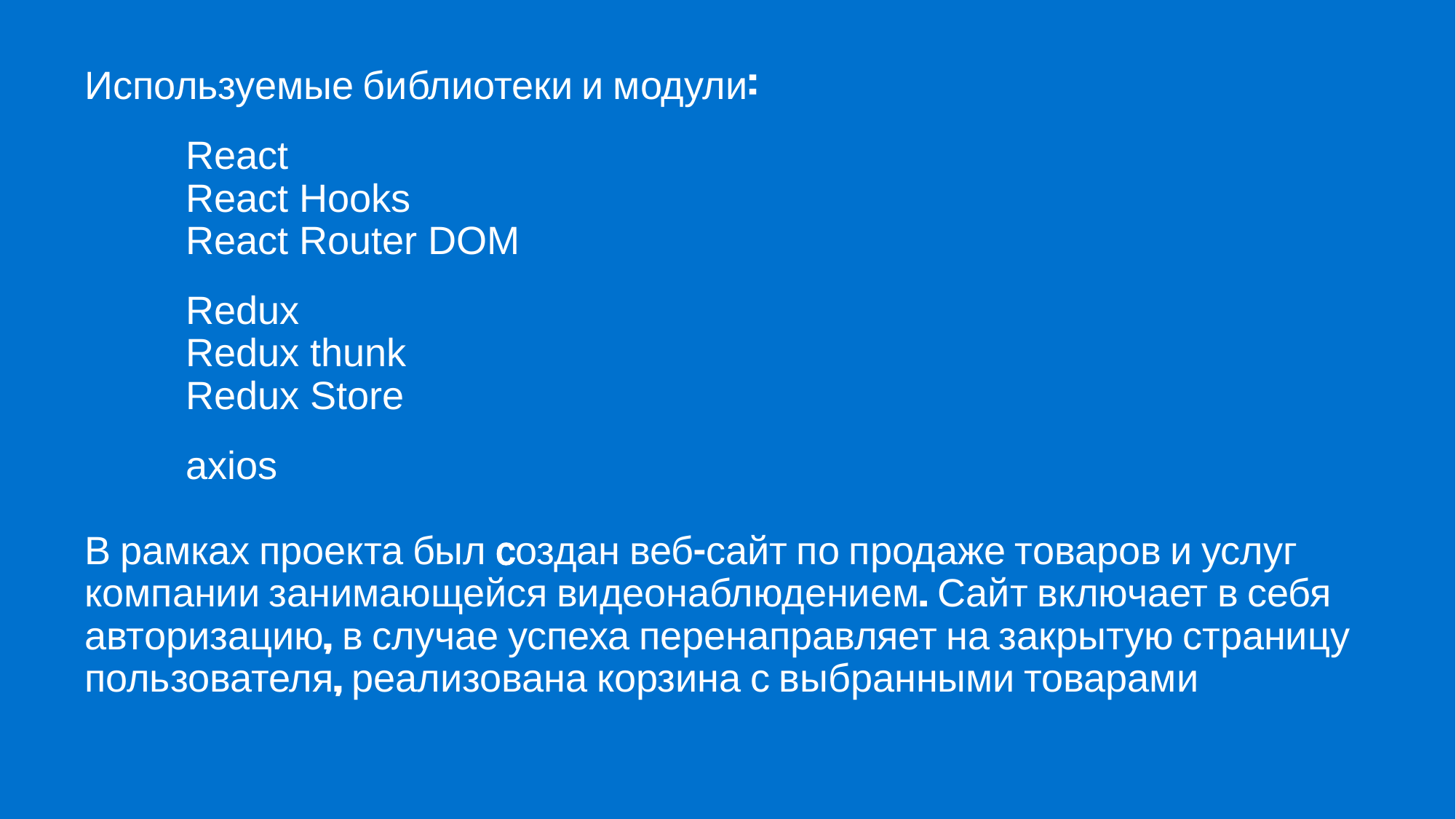

Используемые библиотеки и модули:
				React
	React Hooks
	React Router DOM
	Redux
	Redux thunk
	Redux Store
	axios
В рамках проекта был создан веб-сайт по продаже товаров и услуг компании занимающейся видеонаблюдением. Сайт включает в себя авторизацию, в случае успеха перенаправляет на закрытую страницу пользователя, реализована корзина с выбранными товарами